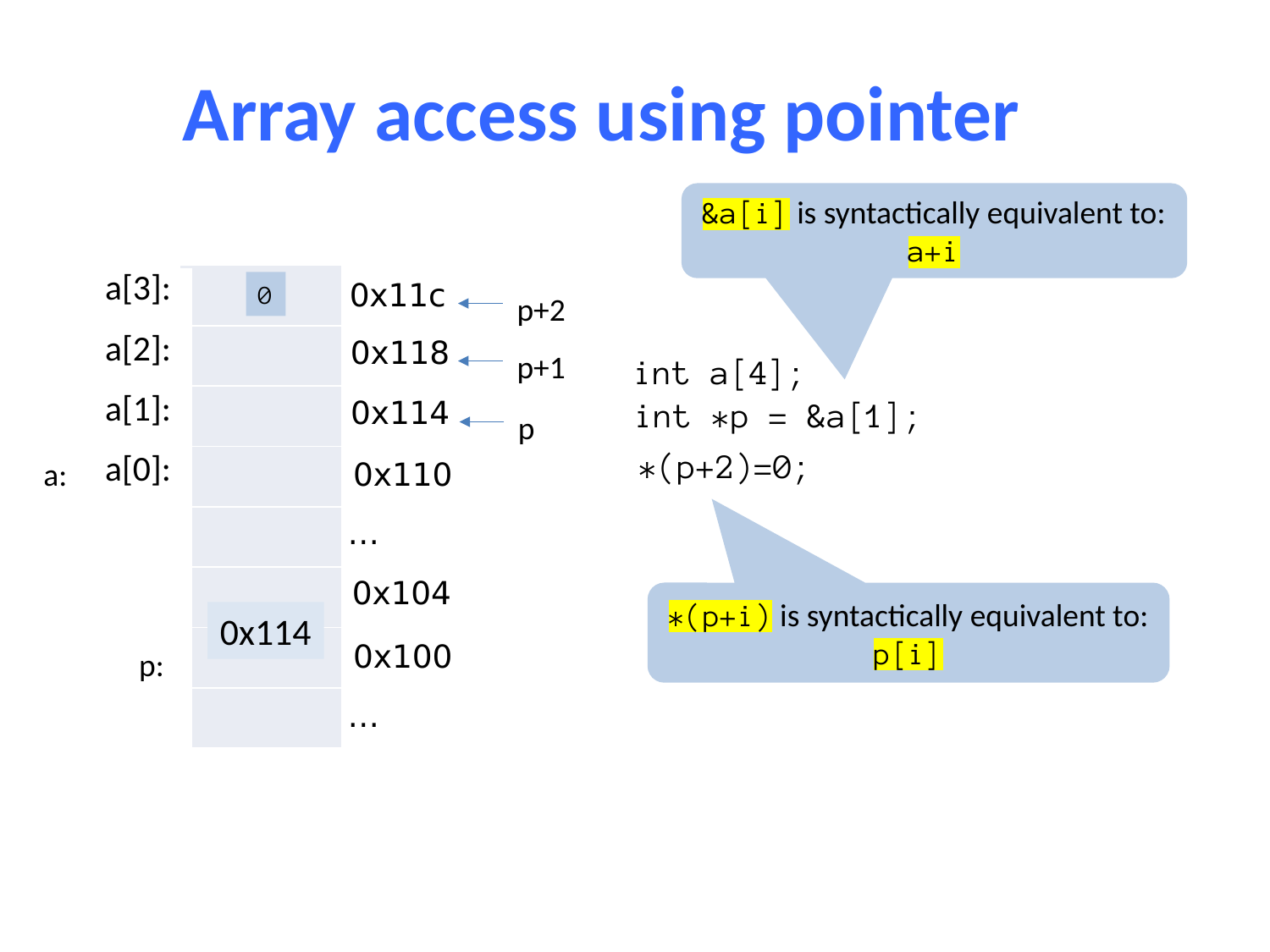

# Array access using pointer
&a[i] is syntactically equivalent to: a+i
|  |
| --- |
|  |
|  |
|  |
|  |
|  |
|  |
|  |
| a[3]: |
| --- |
| a[2]: |
| a[1]: |
| a[0]: |
|  |
|  |
|  |
|  |
0x11c
0
p+2
p+1
0x118
int a[4];
int *p = &a[1];
0x114
p
*(p+2)=0;
a:
0x110
…
0x104
*(p+i) is syntactically equivalent to: p[i]
0x114
0x100
p:
…